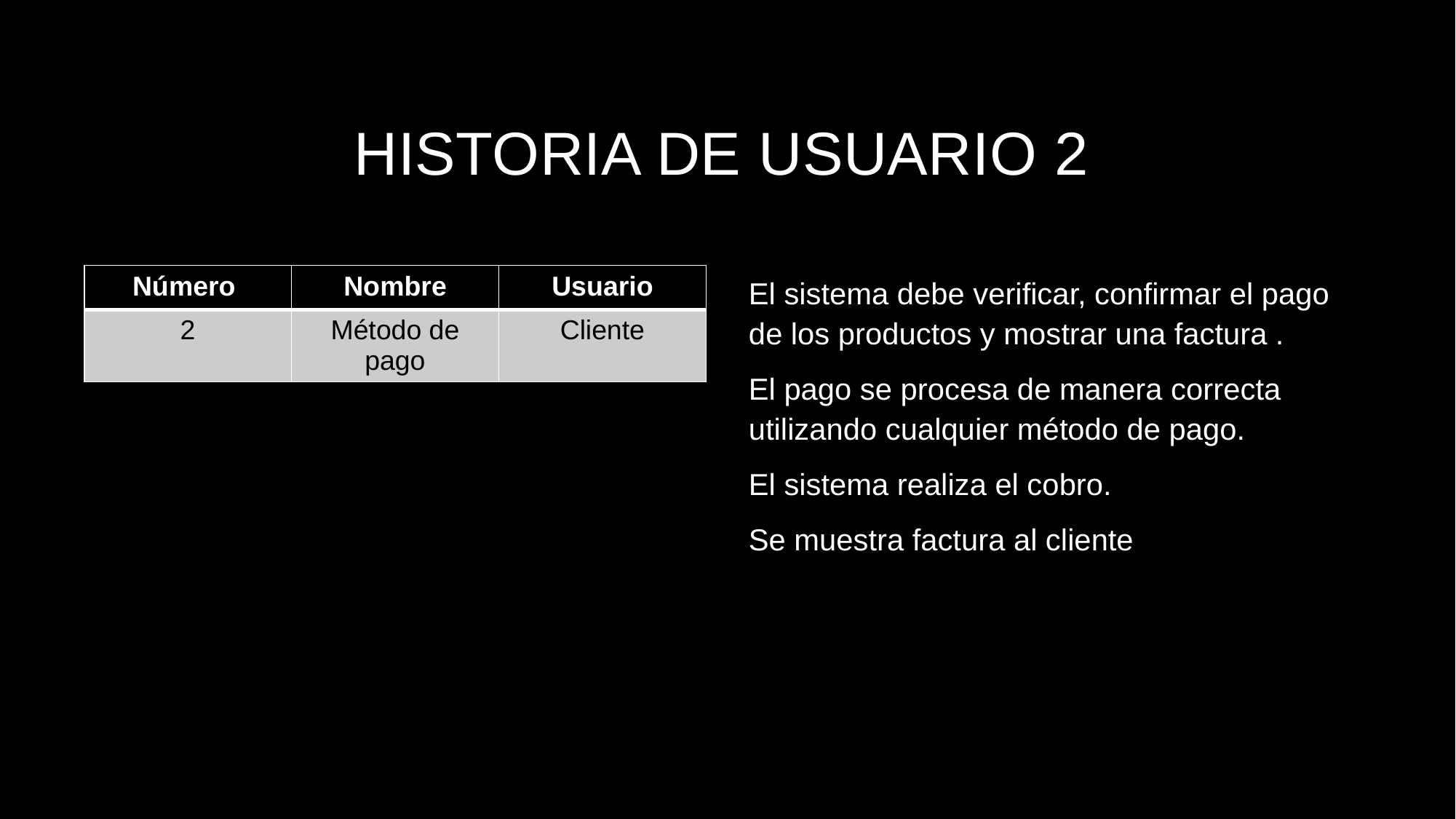

# Historia de usuario 2
El sistema debe verificar, confirmar el pago de los productos y mostrar una factura .
El pago se procesa de manera correcta utilizando cualquier método de pago.
El sistema realiza el cobro.
Se muestra factura al cliente
| Número | Nombre | Usuario |
| --- | --- | --- |
| 2 | Método de pago | Cliente |